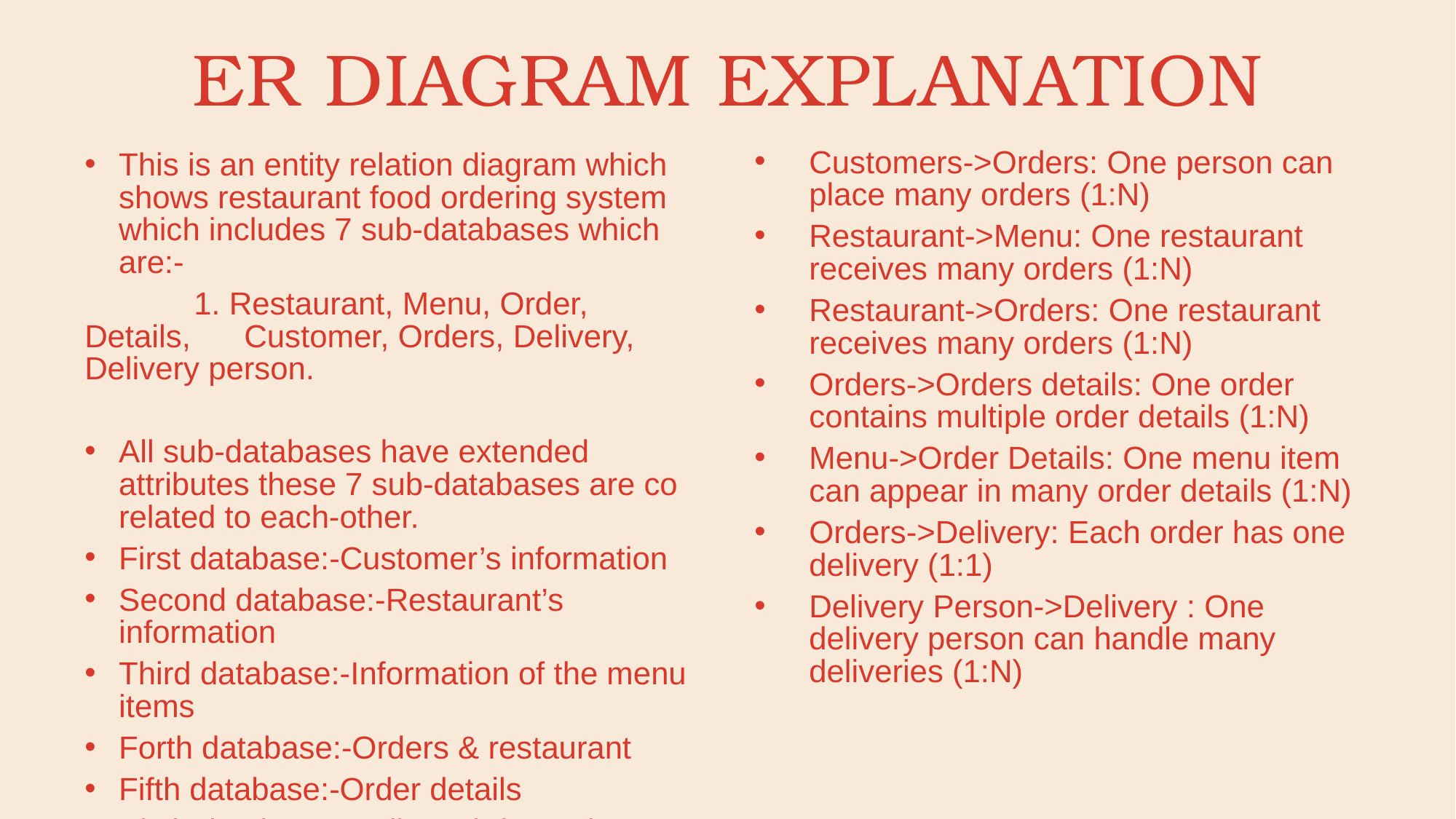

# Er diagram explanation
Customers->Orders: One person can place many orders (1:N)
Restaurant->Menu: One restaurant receives many orders (1:N)
Restaurant->Orders: One restaurant receives many orders (1:N)
Orders->Orders details: One order contains multiple order details (1:N)
Menu->Order Details: One menu item can appear in many order details (1:N)
Orders->Delivery: Each order has one delivery (1:1)
Delivery Person->Delivery : One delivery person can handle many deliveries (1:N)

This is an entity relation diagram which shows restaurant food ordering system which includes 7 sub-databases which are:-
	1. Restaurant, Menu, Order, Details,      Customer, Orders, Delivery, Delivery person.

All sub-databases have extended attributes these 7 sub-databases are co related to each-other.
First database:-Customer’s information
Second database:-Restaurant’s information
Third database:-Information of the menu items
Forth database:-Orders & restaurant
Fifth database:-Order details
Sixth database:-Delivery information
Seventh database:-Delivery person